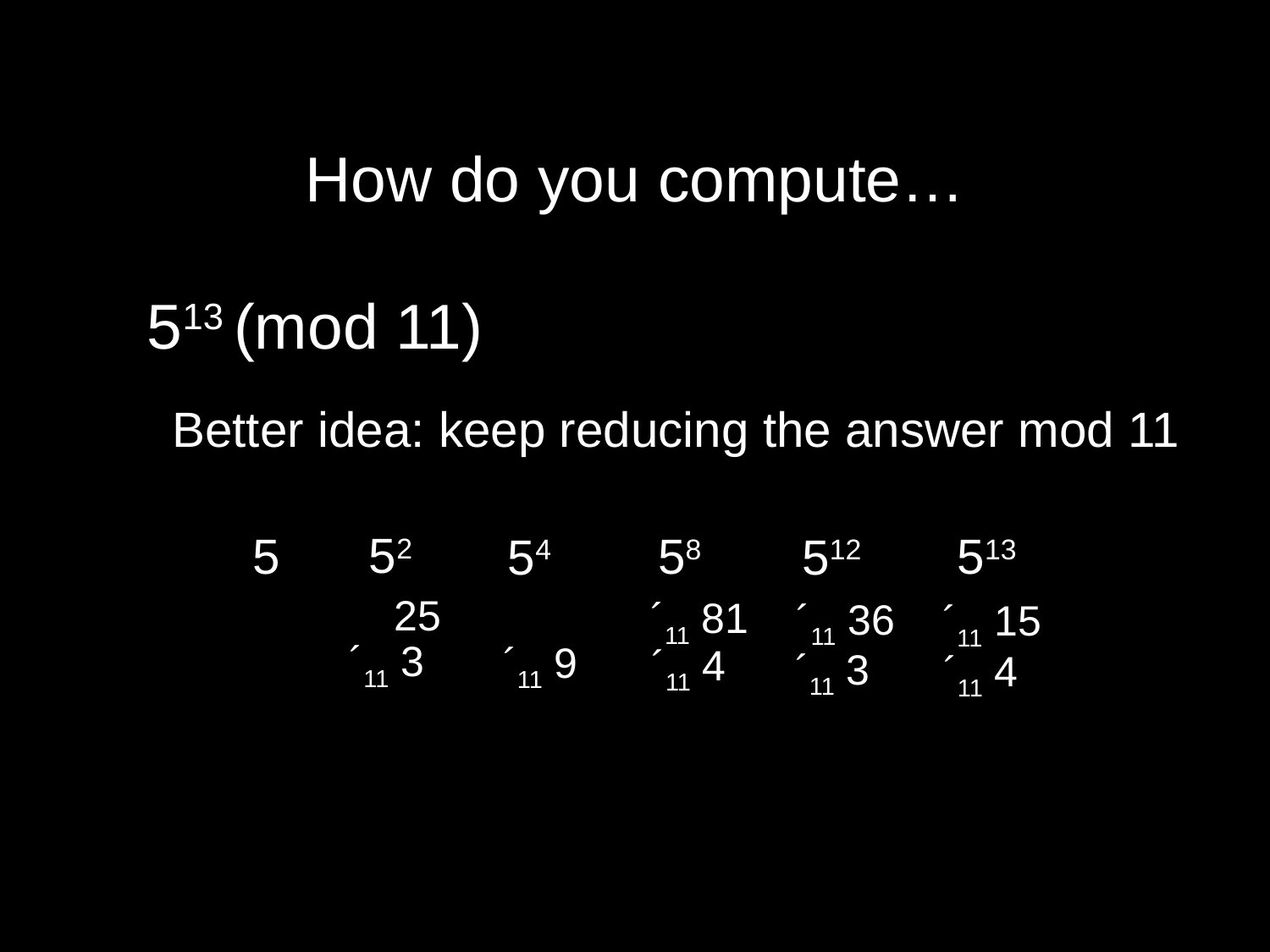

How do you compute…
513 (mod 11)
Better idea: keep reducing the answer mod 11
52
58
513
5
54
512
 25
´11 81
´11 36
´11 15
´11 3
´11 9
´11 4
´11 3
´11 4